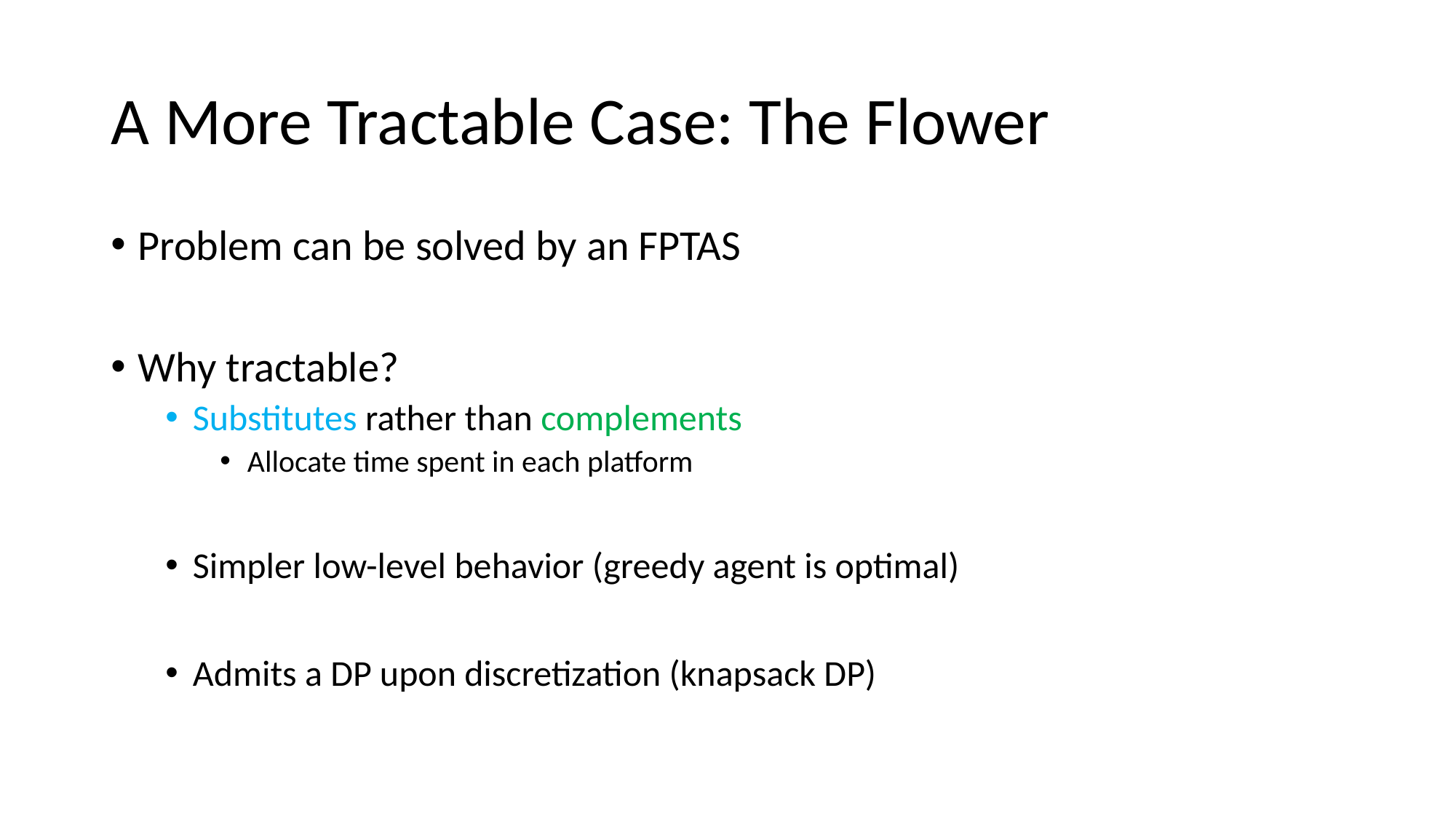

# A More Tractable Case: The Flower
Problem can be solved by an FPTAS

Why tractable?
Substitutes rather than complements
Allocate time spent in each platform

Simpler low-level behavior (greedy agent is optimal)

Admits a DP upon discretization (knapsack DP)